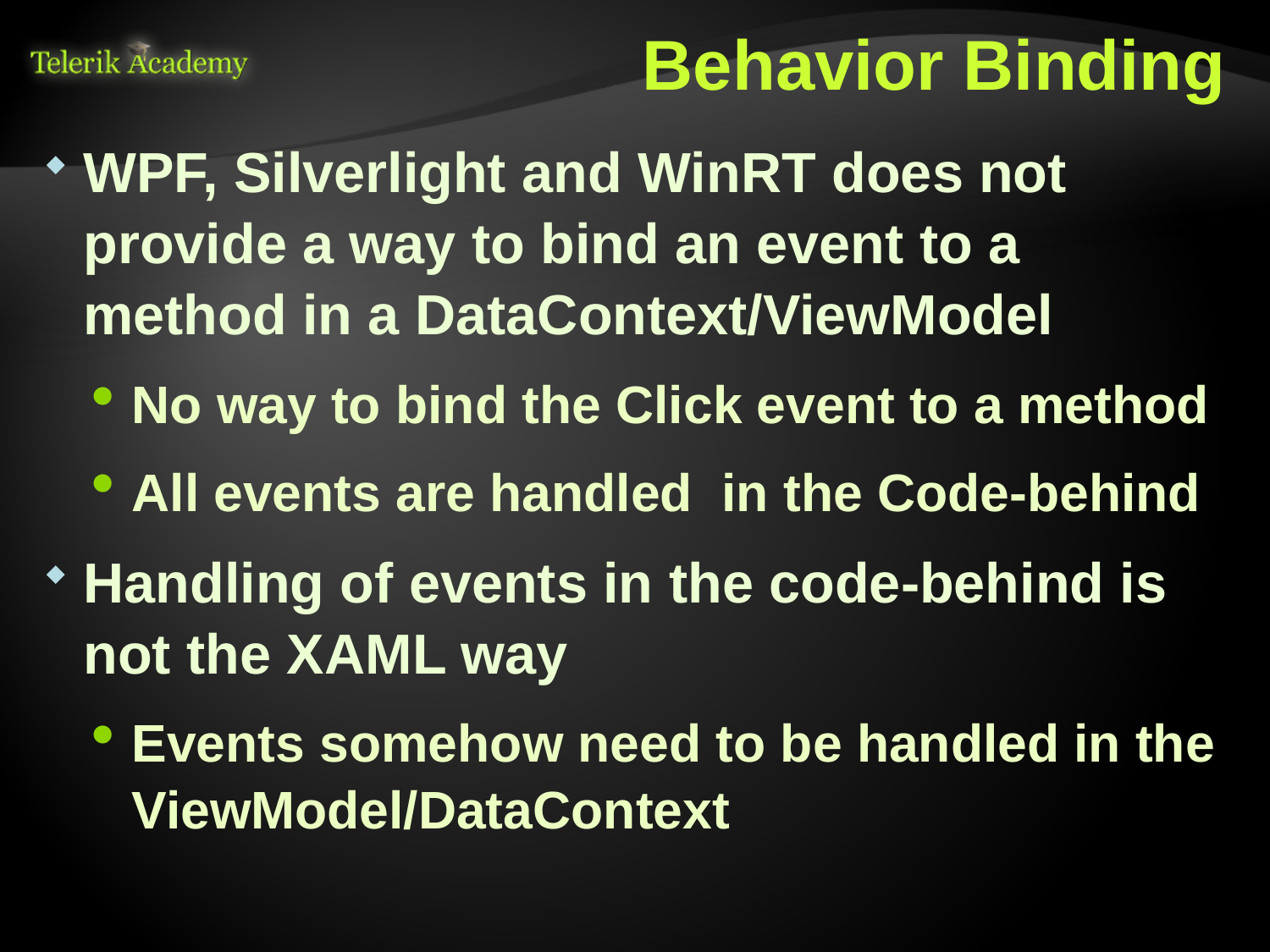

# Behavior Binding
WPF, Silverlight and WinRT does not provide a way to bind an event to a method in a DataContext/ViewModel
No way to bind the Click event to a method
All events are handled  in the Code-behind
Handling of events in the code-behind is not the XAML way
Events somehow need to be handled in the ViewModel/DataContext